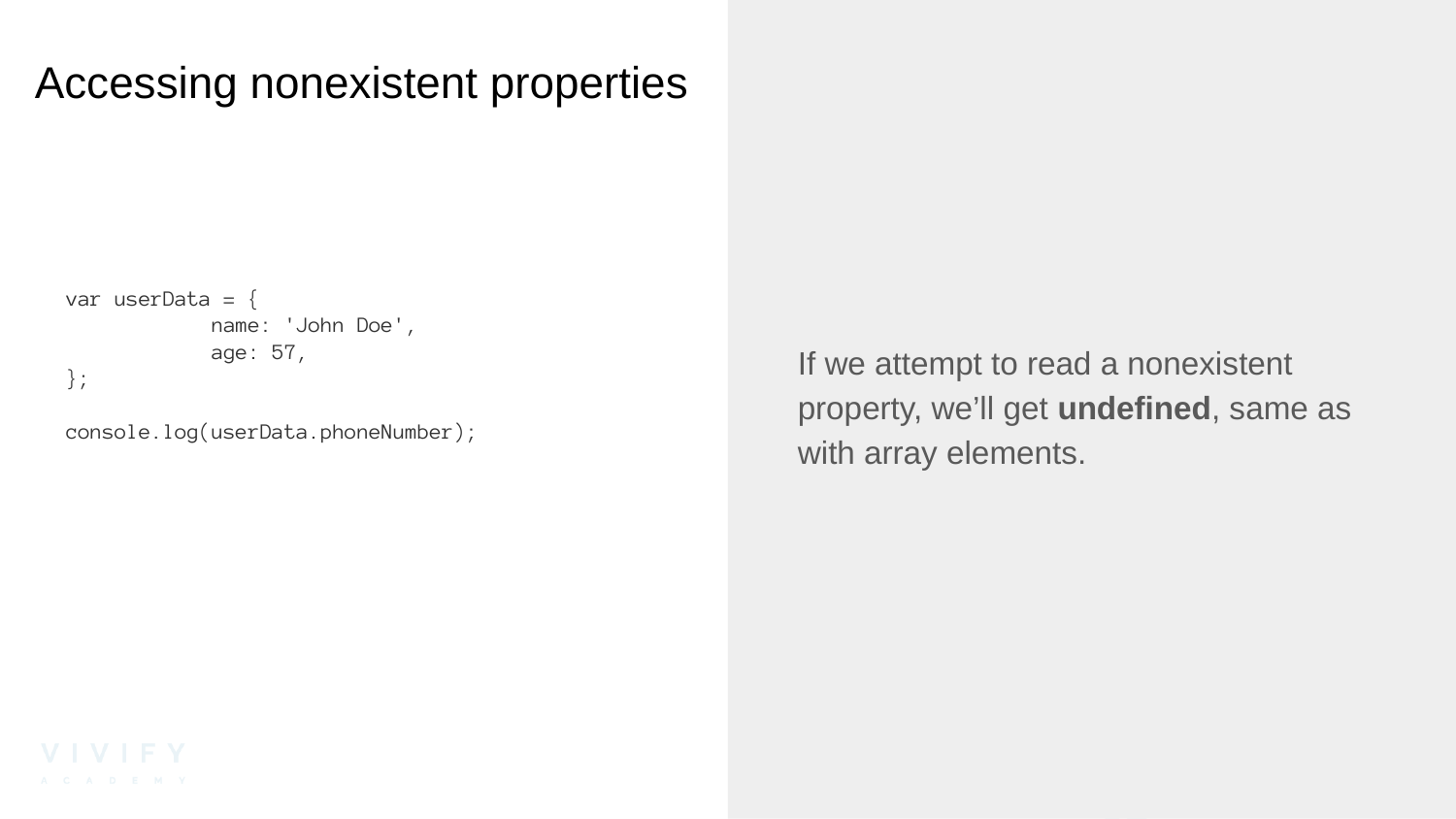

# Accessing nonexistent properties
If we attempt to read a nonexistent property, we’ll get undefined, same as with array elements.

var userData = {
	name: 'John Doe',
	age: 57,
};

console.log(userData.phoneNumber);